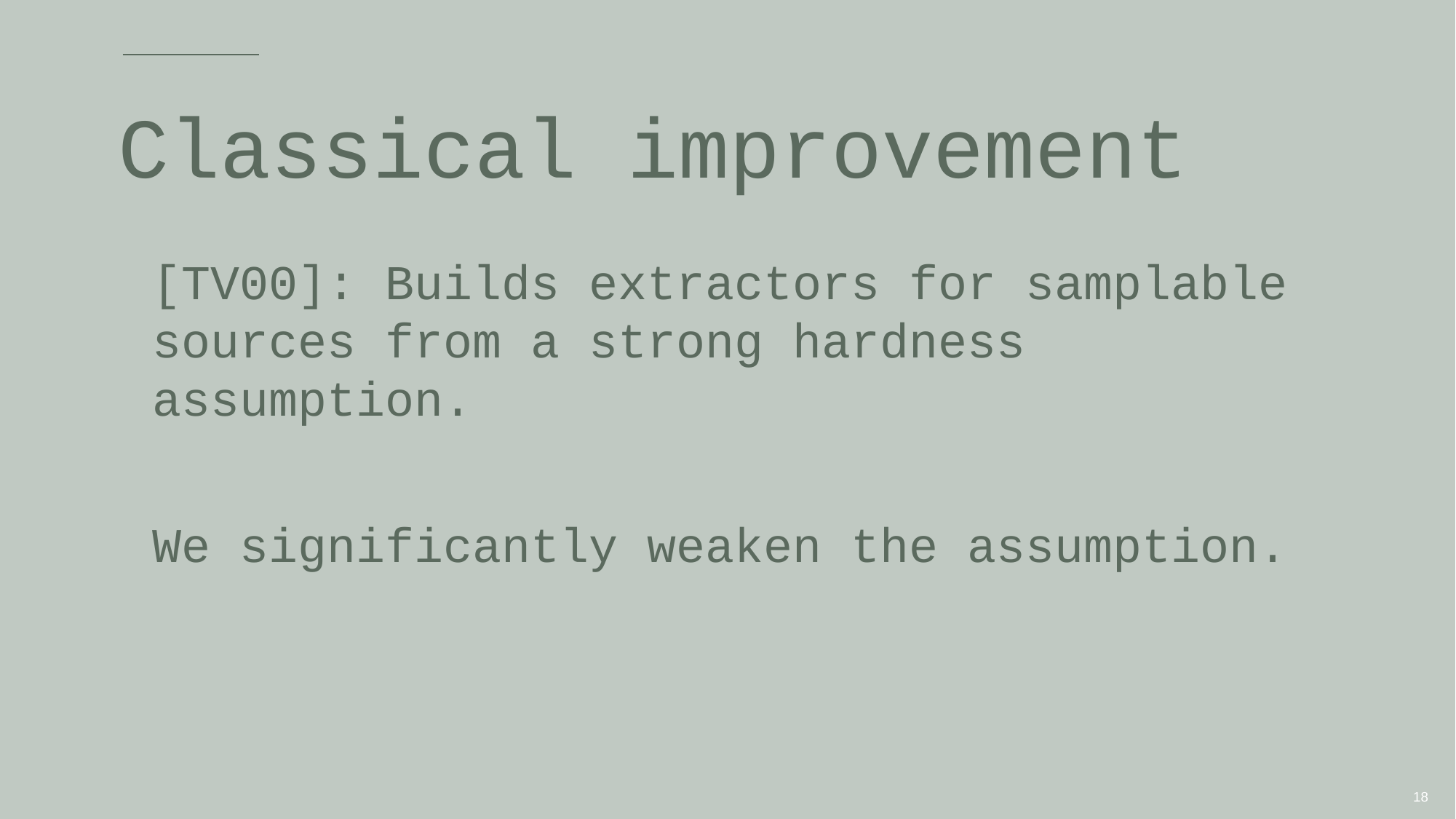

# Classical improvement
[TV00]: Builds extractors for samplable sources from a strong hardness assumption.

We significantly weaken the assumption.
18